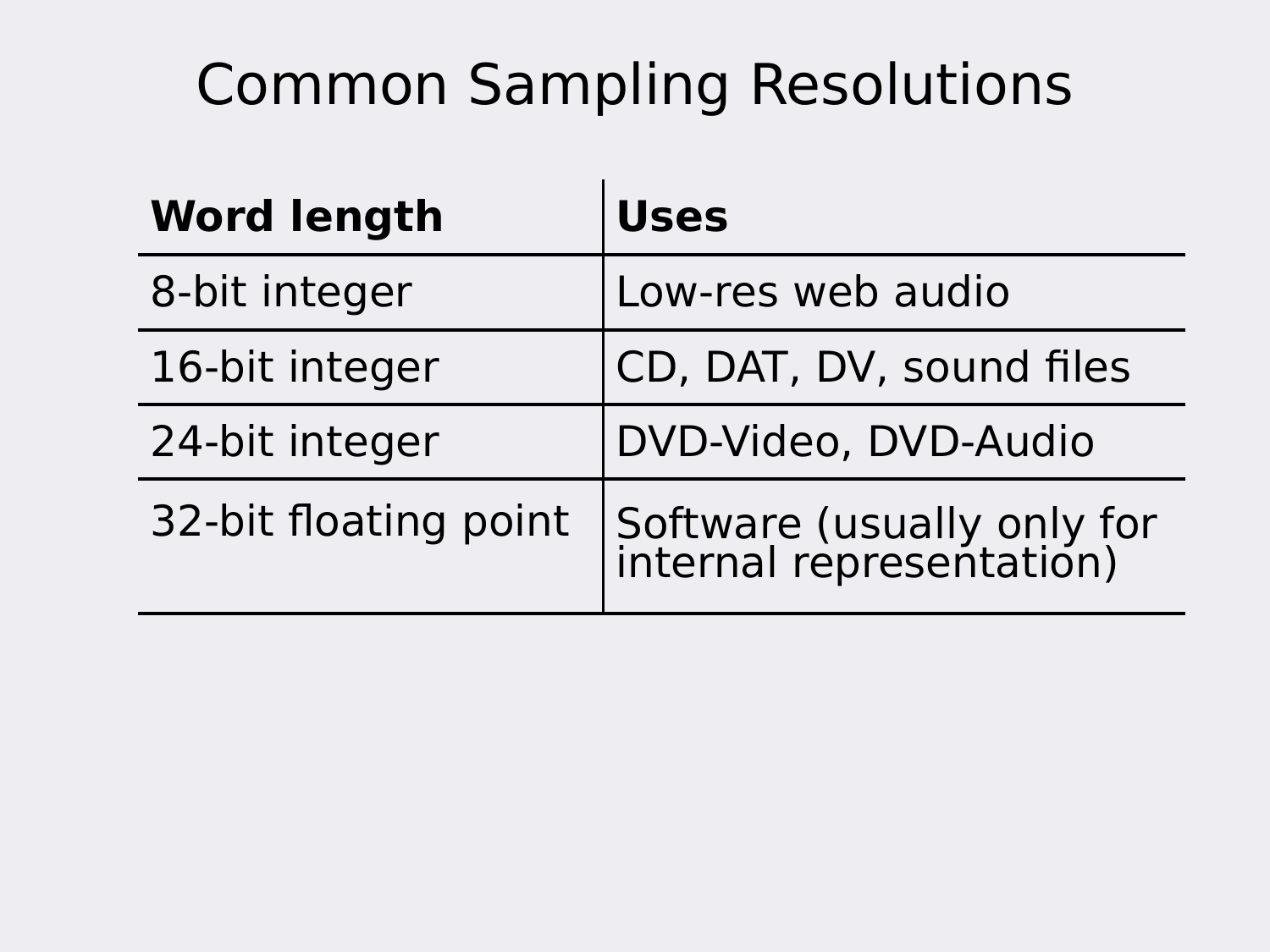

Common Sampling Resolutions
| Word length | Uses |
| --- | --- |
| 8-bit integer | Low-res web audio |
| 16-bit integer | CD, DAT, DV, sound files |
| 24-bit integer | DVD-Video, DVD-Audio |
| 32-bit floating point | Software (usually only for internal representation) |